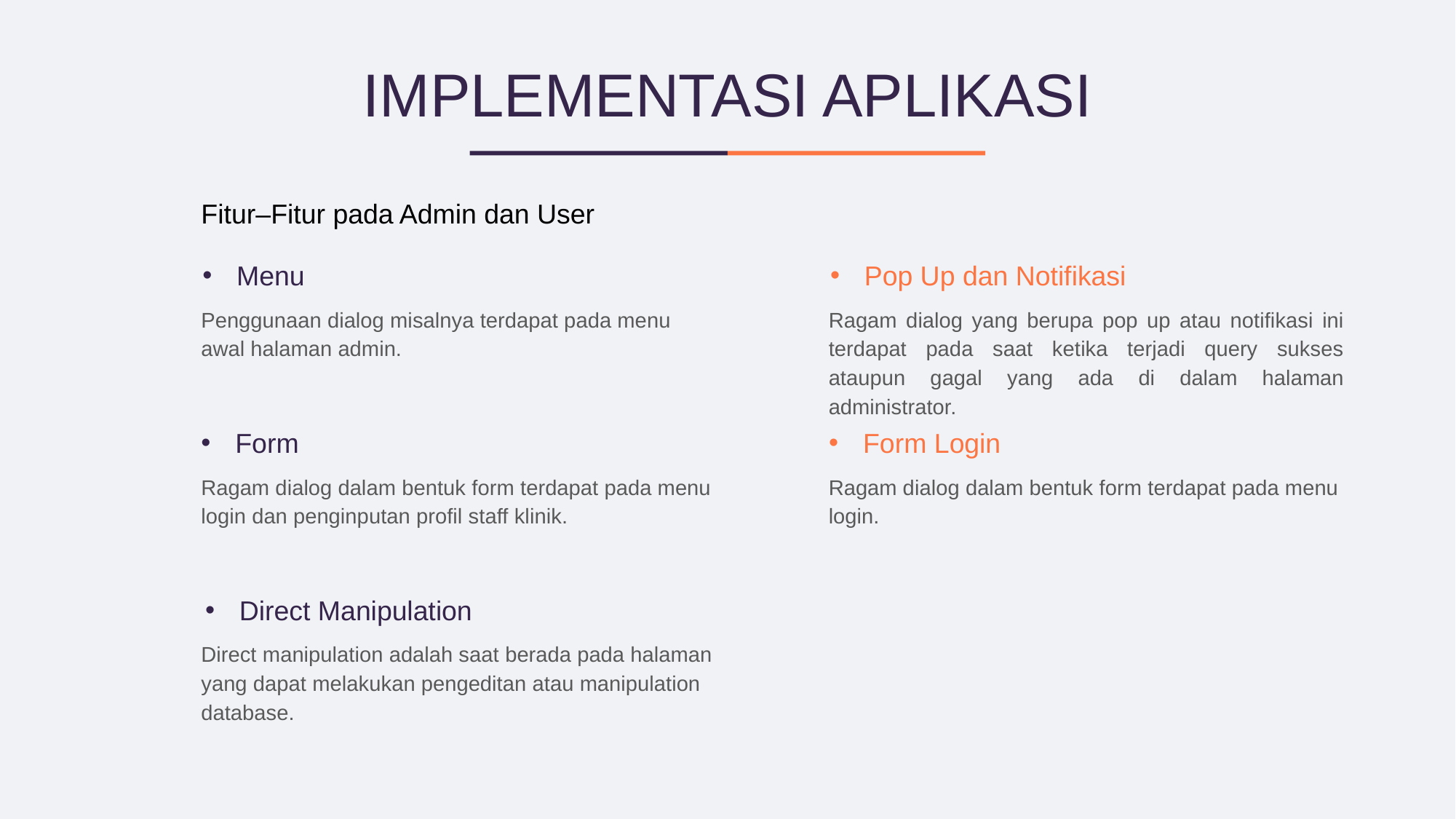

# IMPLEMENTASI APLIKASI
Fitur–Fitur pada Admin dan User
Menu
Pop Up dan Notifikasi
Penggunaan dialog misalnya terdapat pada menu awal halaman admin.
Ragam dialog yang berupa pop up atau notifikasi ini terdapat pada saat ketika terjadi query sukses ataupun gagal yang ada di dalam halaman administrator.
Form
Form Login
Ragam dialog dalam bentuk form terdapat pada menu login dan penginputan profil staff klinik.
Ragam dialog dalam bentuk form terdapat pada menu login.
Direct Manipulation
Direct manipulation adalah saat berada pada halaman yang dapat melakukan pengeditan atau manipulation database.